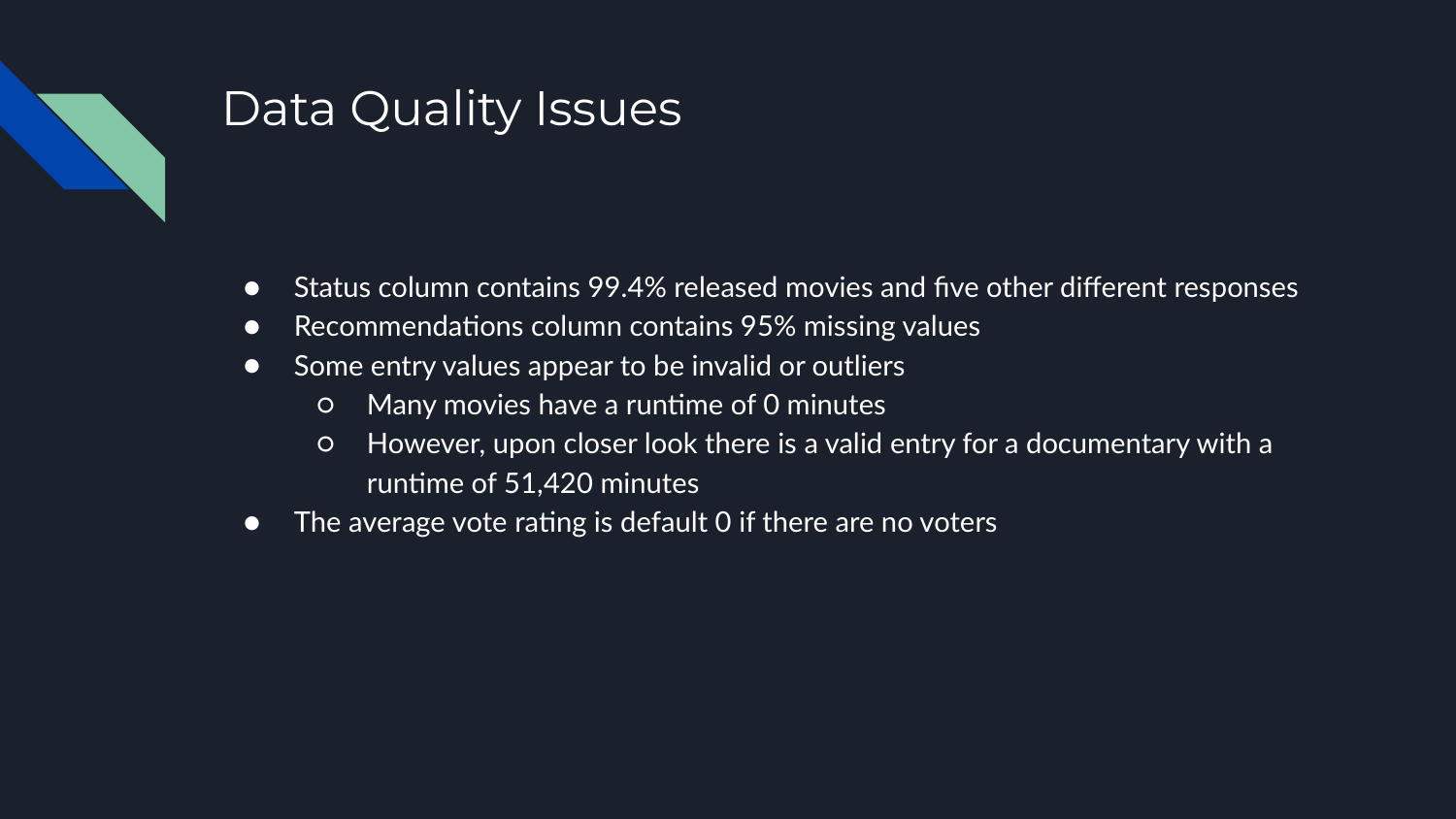

# Data Quality Issues
Status column contains 99.4% released movies and five other different responses
Recommendations column contains 95% missing values
Some entry values appear to be invalid or outliers
Many movies have a runtime of 0 minutes
However, upon closer look there is a valid entry for a documentary with a runtime of 51,420 minutes
The average vote rating is default 0 if there are no voters